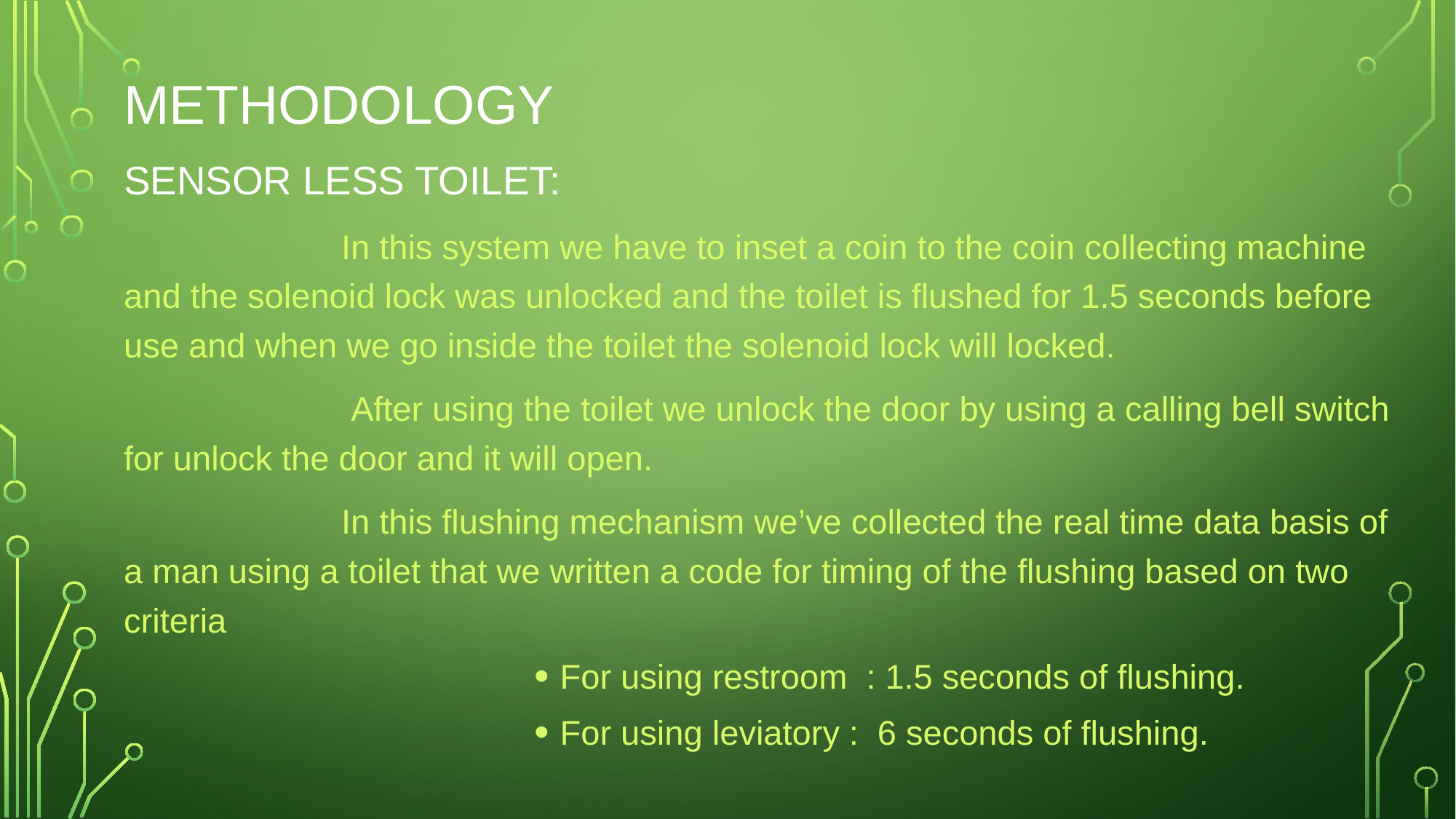

# METHODOLOGY
SENSOR LESS TOILET:
                       In this system we have to inset a coin to the coin collecting machine and the solenoid lock was unlocked and the toilet is flushed for 1.5 seconds before use and when we go inside the toilet the solenoid lock will locked.
                        After using the toilet we unlock the door by using a calling bell switch for unlock the door and it will open.
                       In this flushing mechanism we’ve collected the real time data basis of a man using a toilet that we written a code for timing of the flushing based on two criteria
For using restroom  : 1.5 seconds of flushing.
For using leviatory :  6 seconds of flushing.